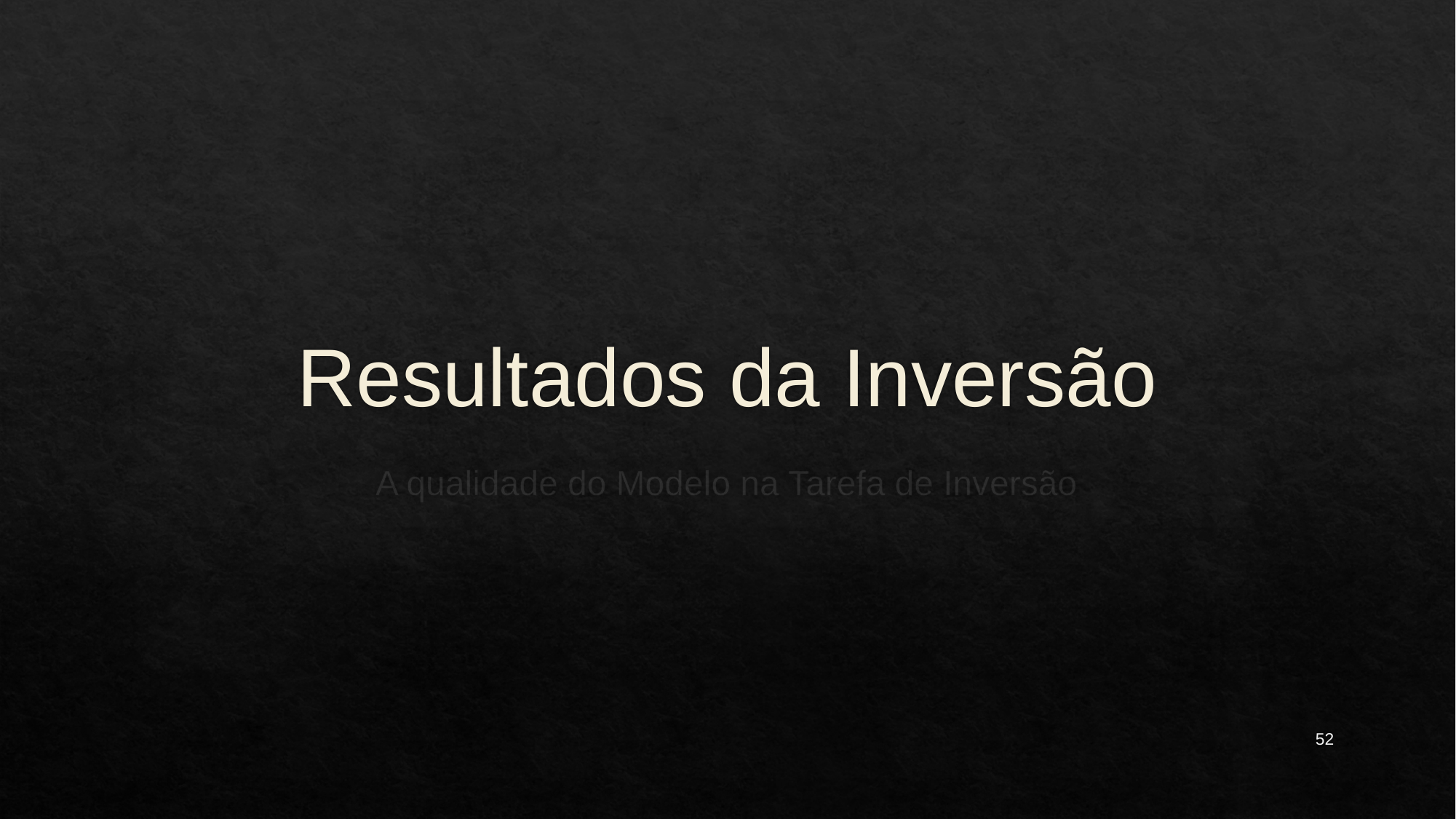

# Resultados da Inversão
A qualidade do Modelo na Tarefa de Inversão
52